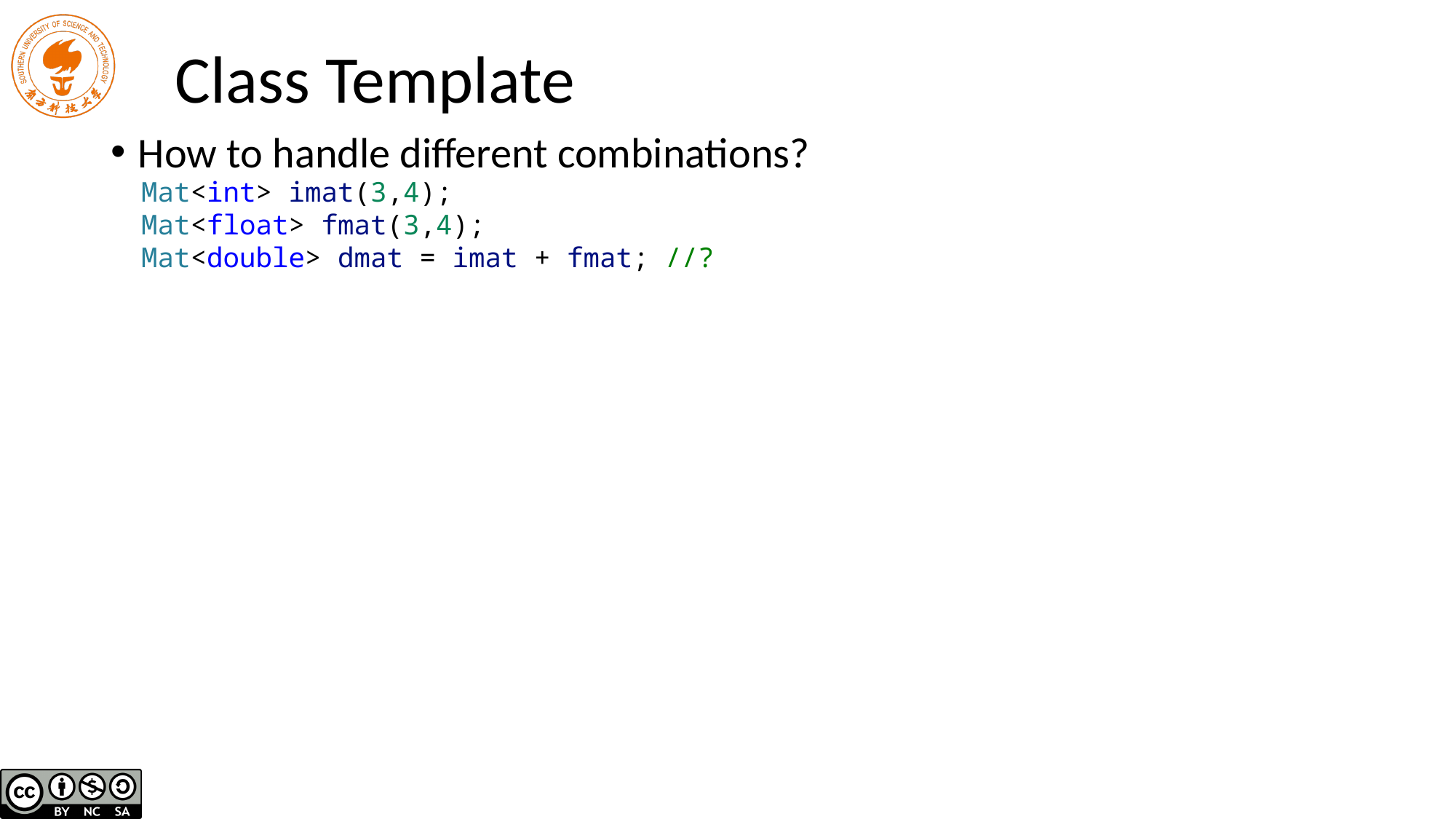

# Class Template
How to handle different combinations?
Mat<int> imat(3,4);
Mat<float> fmat(3,4);
Mat<double> dmat = imat + fmat; //?